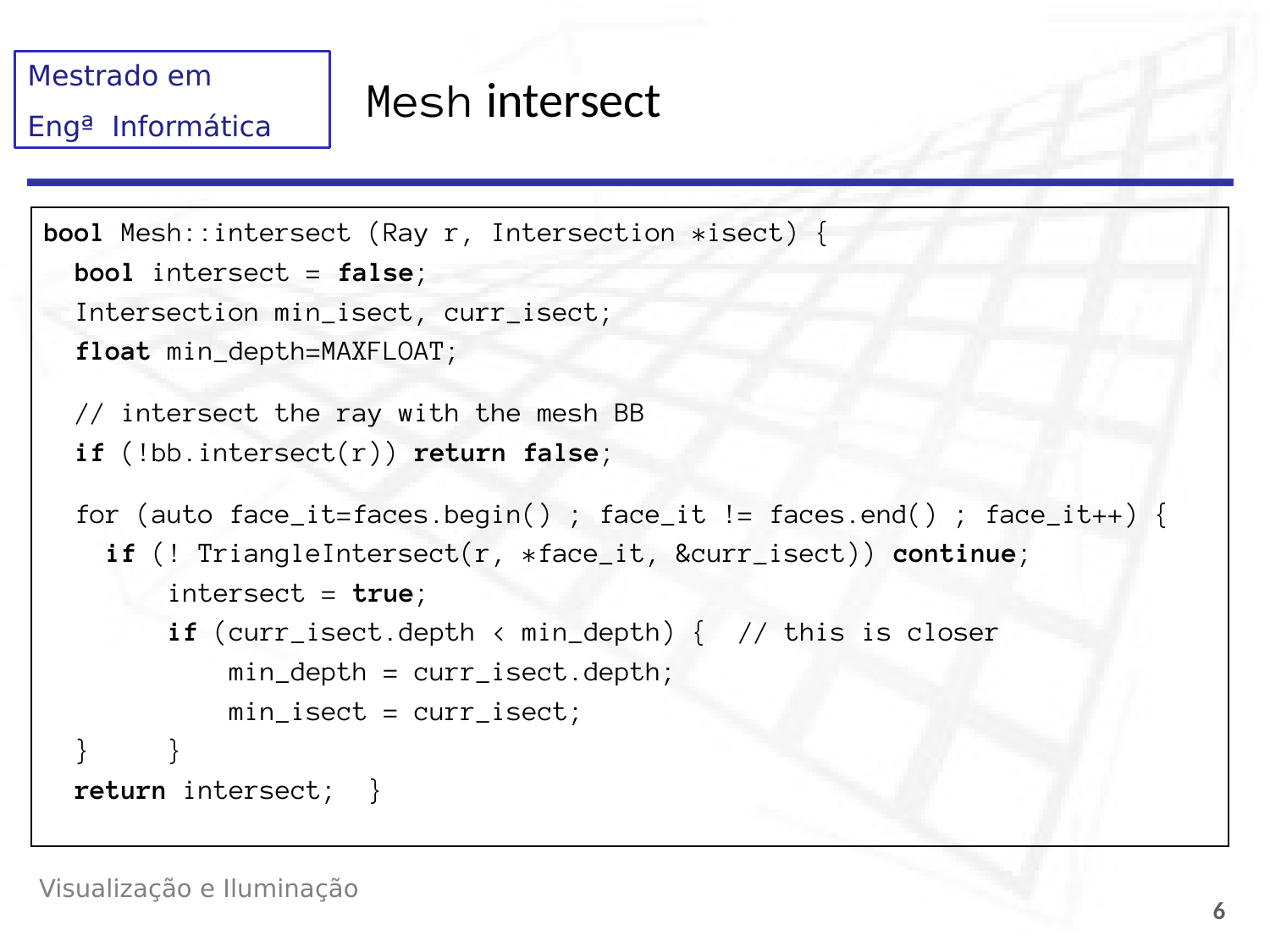

# Mesh intersect
bool Mesh::intersect (Ray r, Intersection *isect) {
  bool intersect = false;
  Intersection min_isect, curr_isect;
  float min_depth=MAXFLOAT;
  // intersect the ray with the mesh BB
  if (!bb.intersect(r)) return false;
  for (auto face_it=faces.begin() ; face_it != faces.end() ; face_it++) {
    if (! TriangleIntersect(r, *face_it, &curr_isect)) continue;
        intersect = true;
        if (curr_isect.depth < min_depth) {  // this is closer
            min_depth = curr_isect.depth;
            min_isect = curr_isect;
  }     }
  return intersect;  }

Visualização e Iluminação
6